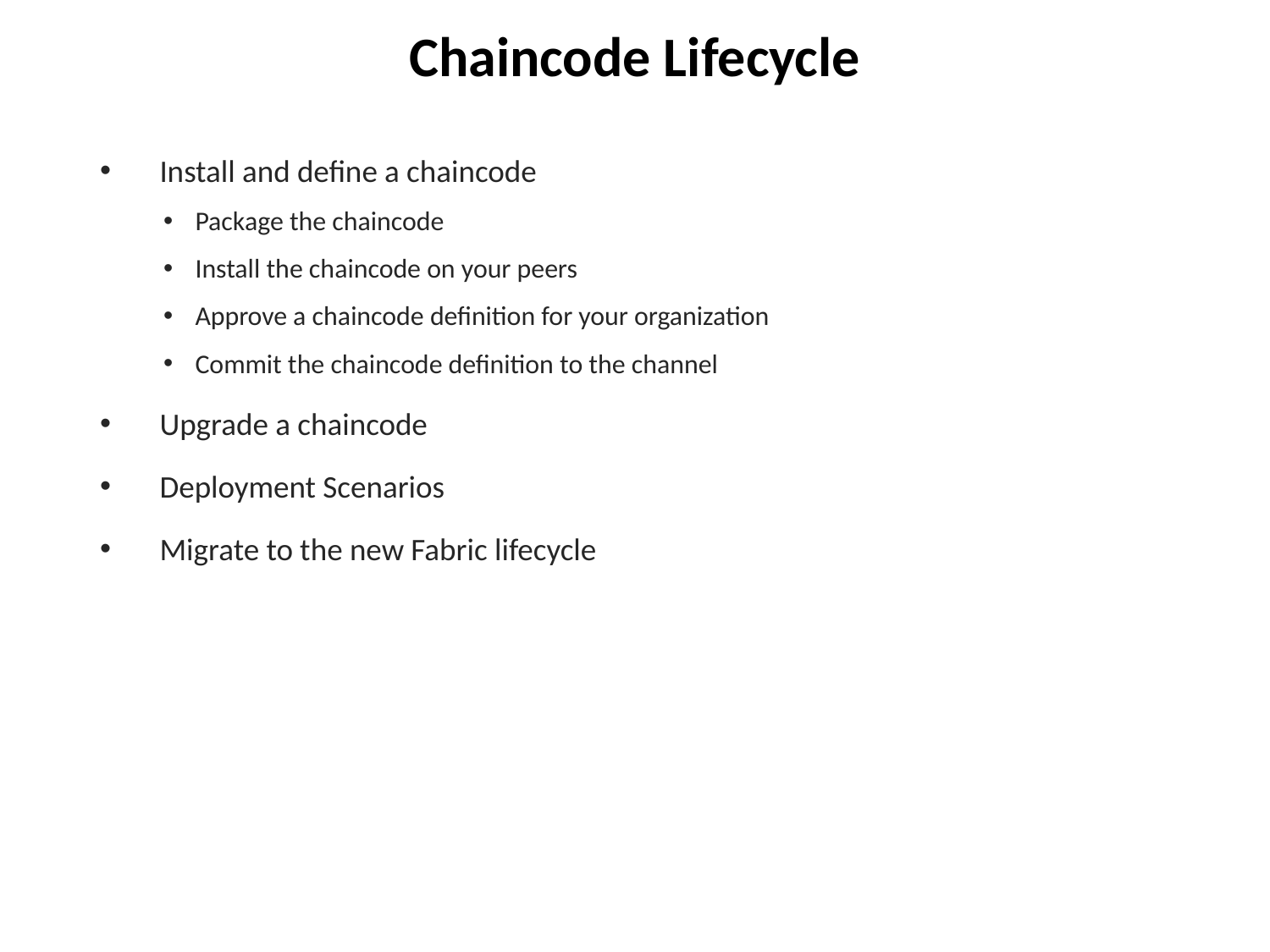

# Chaincode Lifecycle
    Install and define a chaincode
Package the chaincode
Install the chaincode on your peers
Approve a chaincode definition for your organization
Commit the chaincode definition to the channel
    Upgrade a chaincode
    Deployment Scenarios
    Migrate to the new Fabric lifecycle